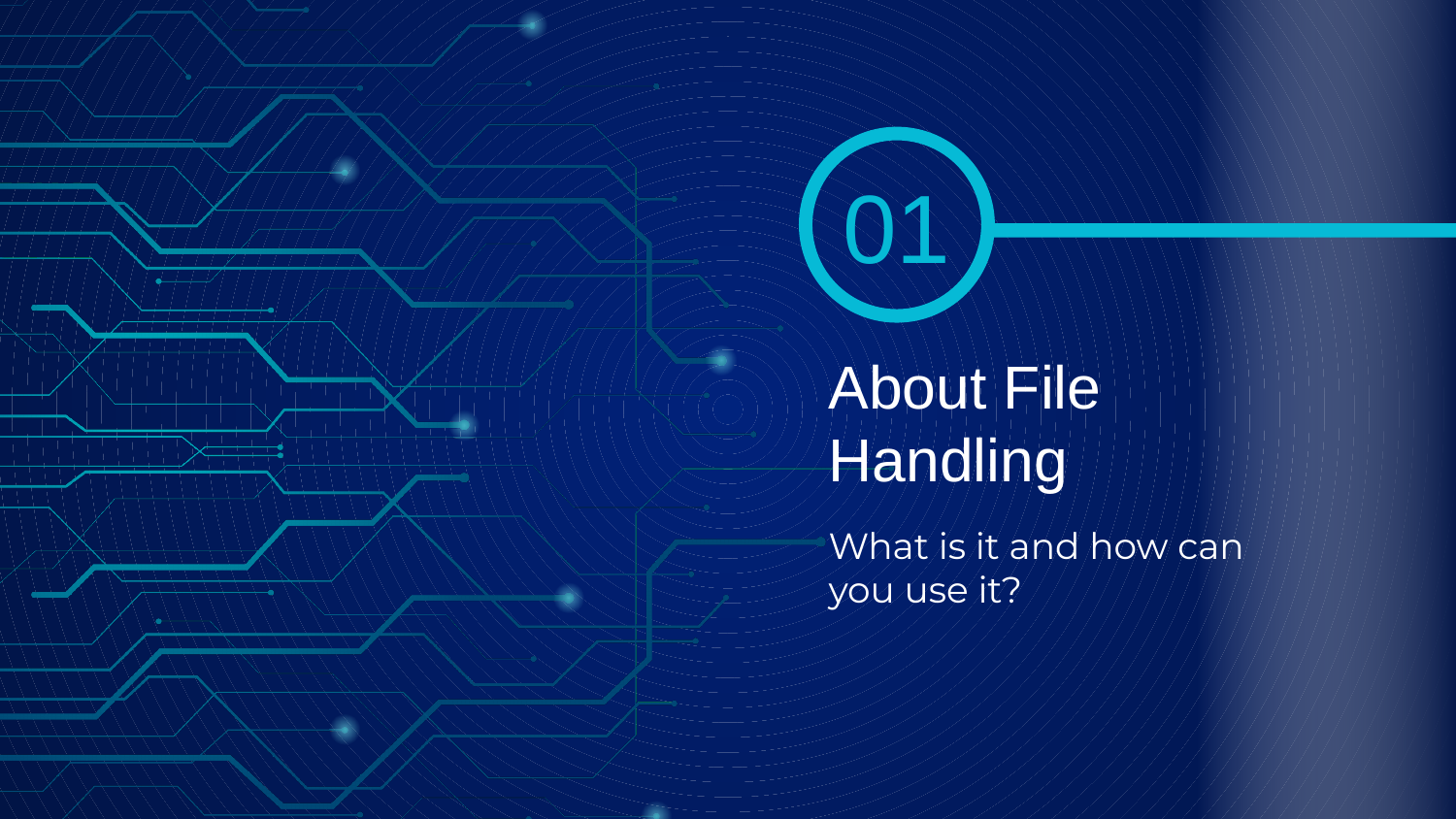

01
# About File Handling
What is it and how can you use it?